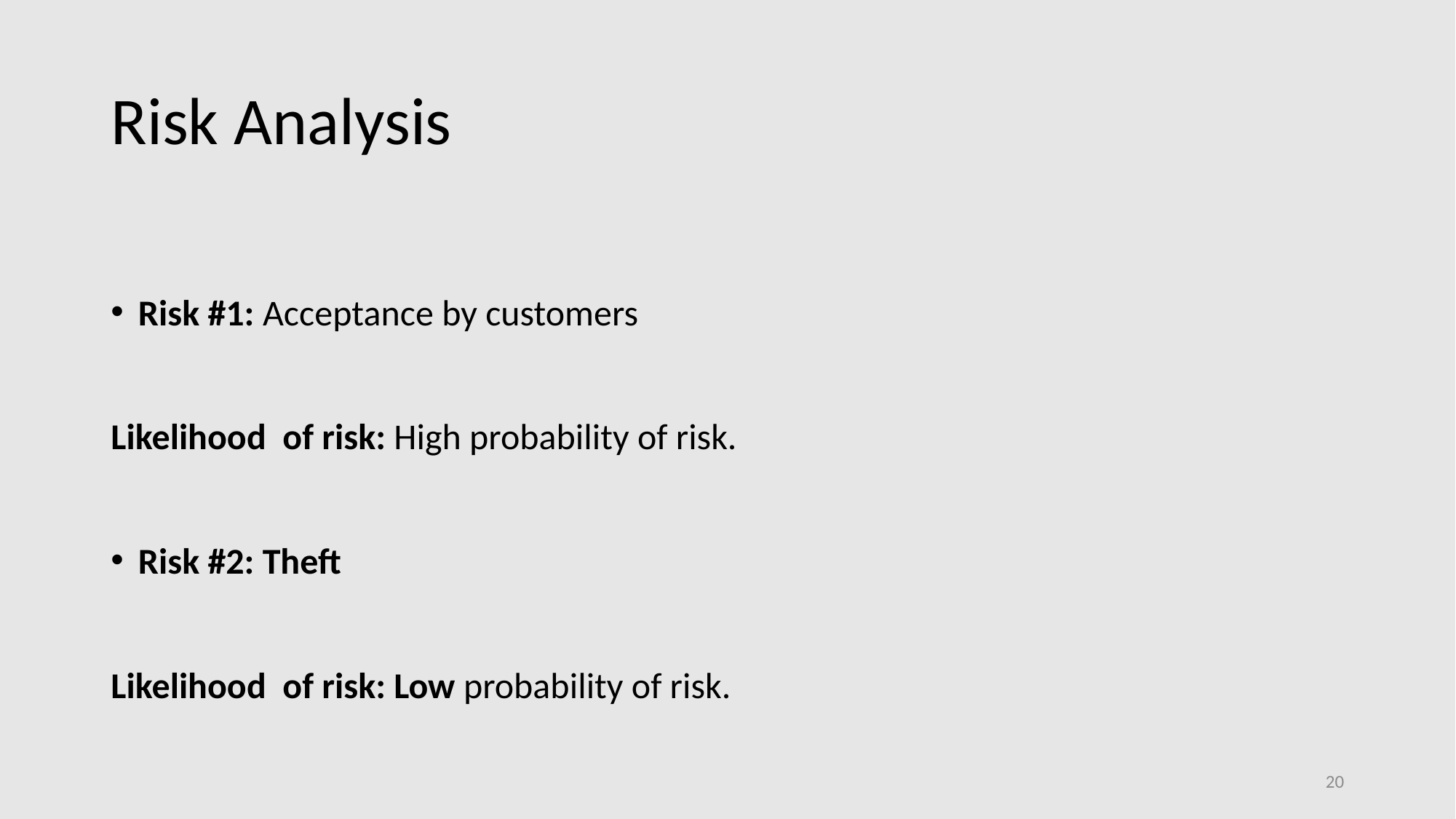

# Risk Analysis
Risk #1: Acceptance by customers
Likelihood  of risk: High probability of risk.
Risk #2: Theft
Likelihood  of risk: Low probability of risk.

20